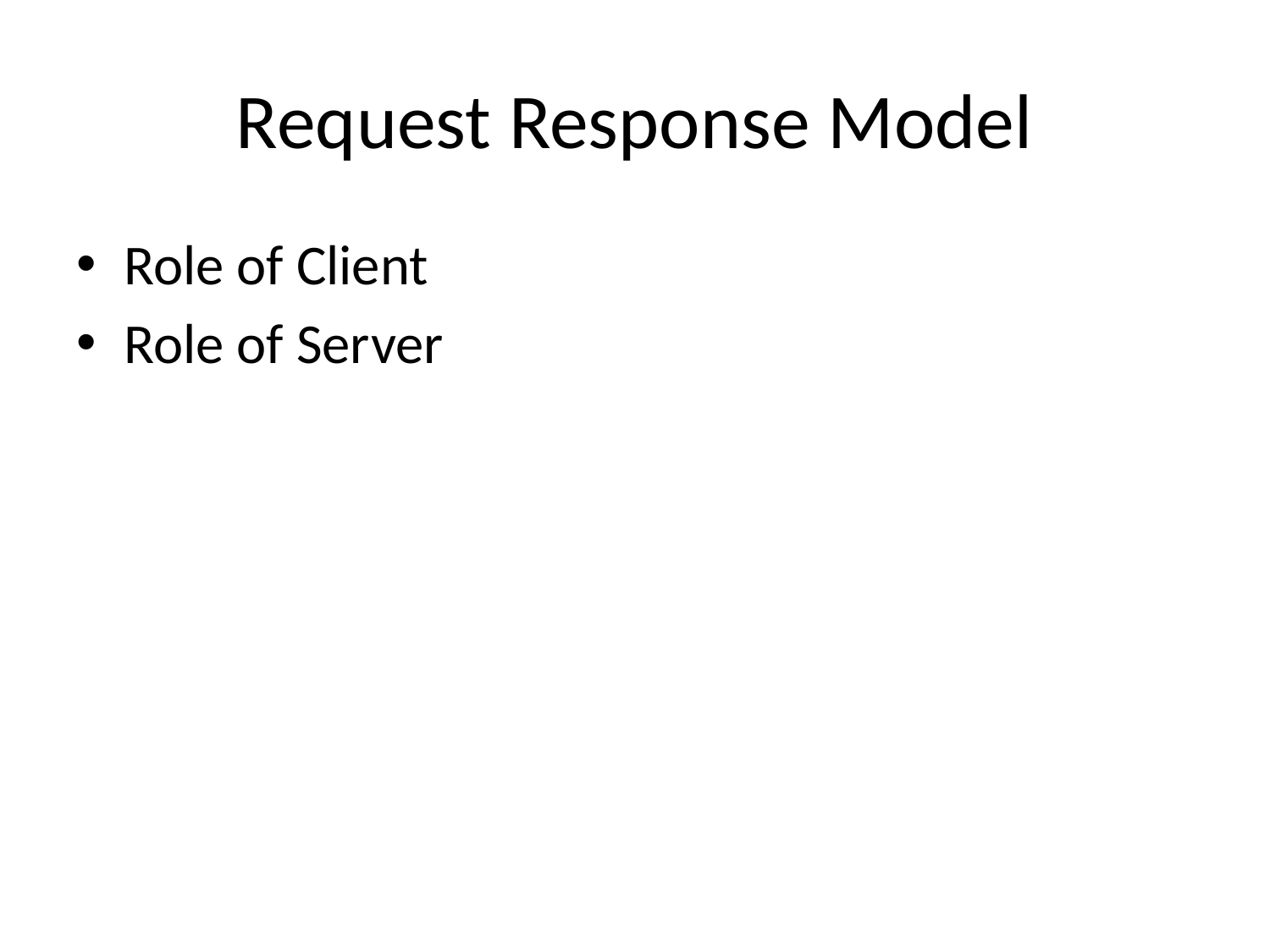

# Request Response Model
Role of Client
Role of Server